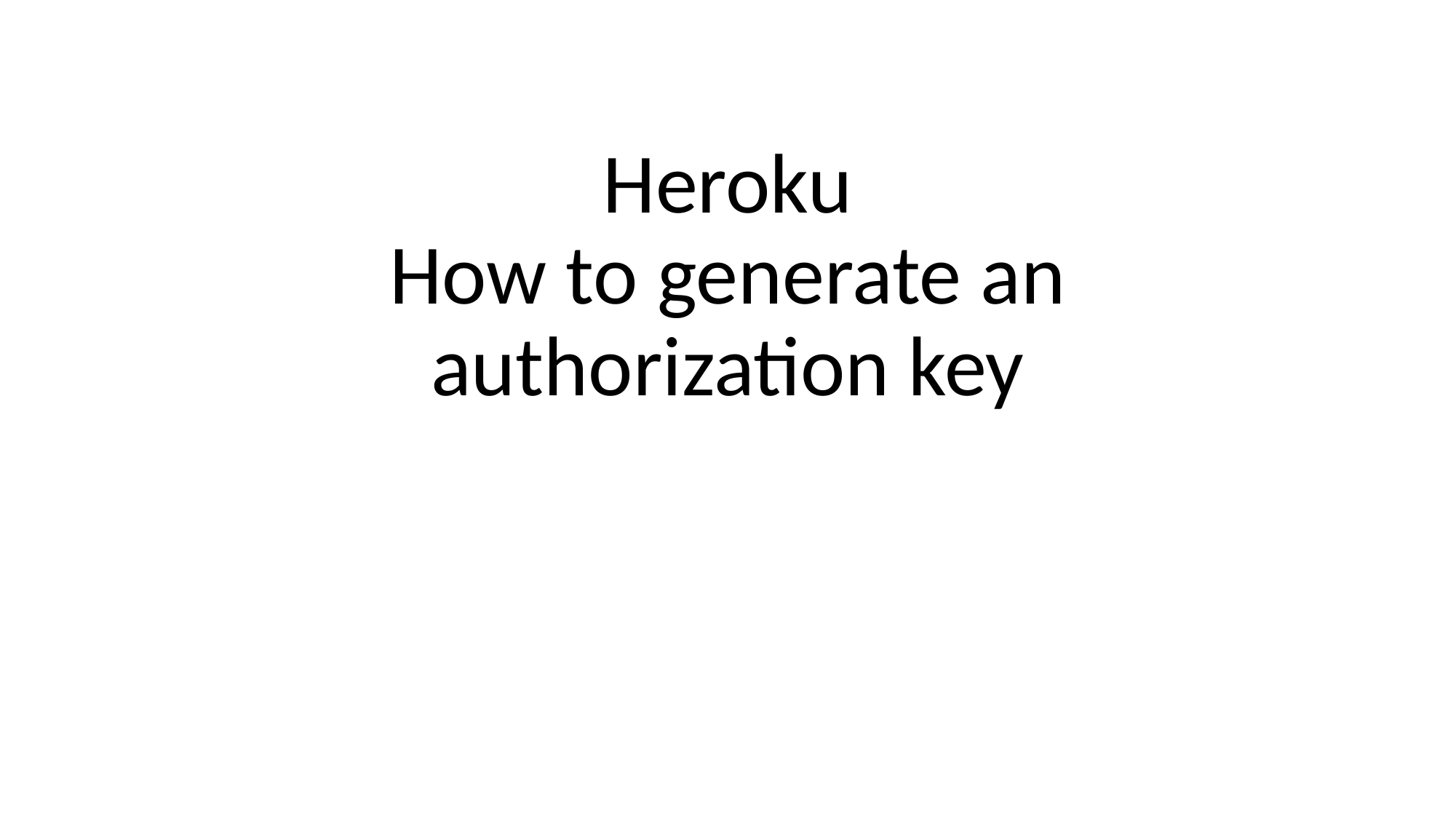

# Heroku How to generate an authorization key